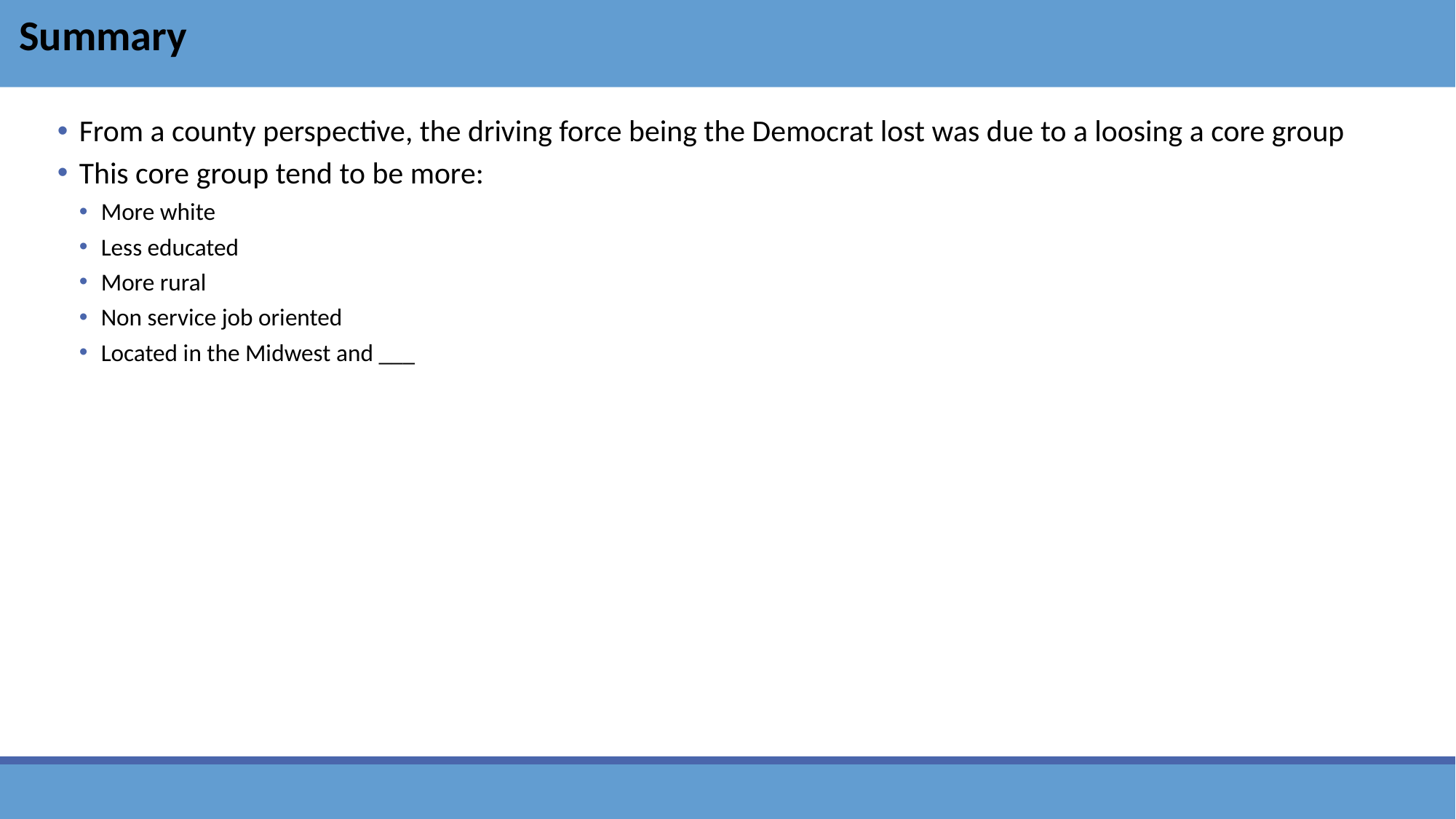

Summary
From a county perspective, the driving force being the Democrat lost was due to a loosing a core group
This core group tend to be more:
More white
Less educated
More rural
Non service job oriented
Located in the Midwest and ___